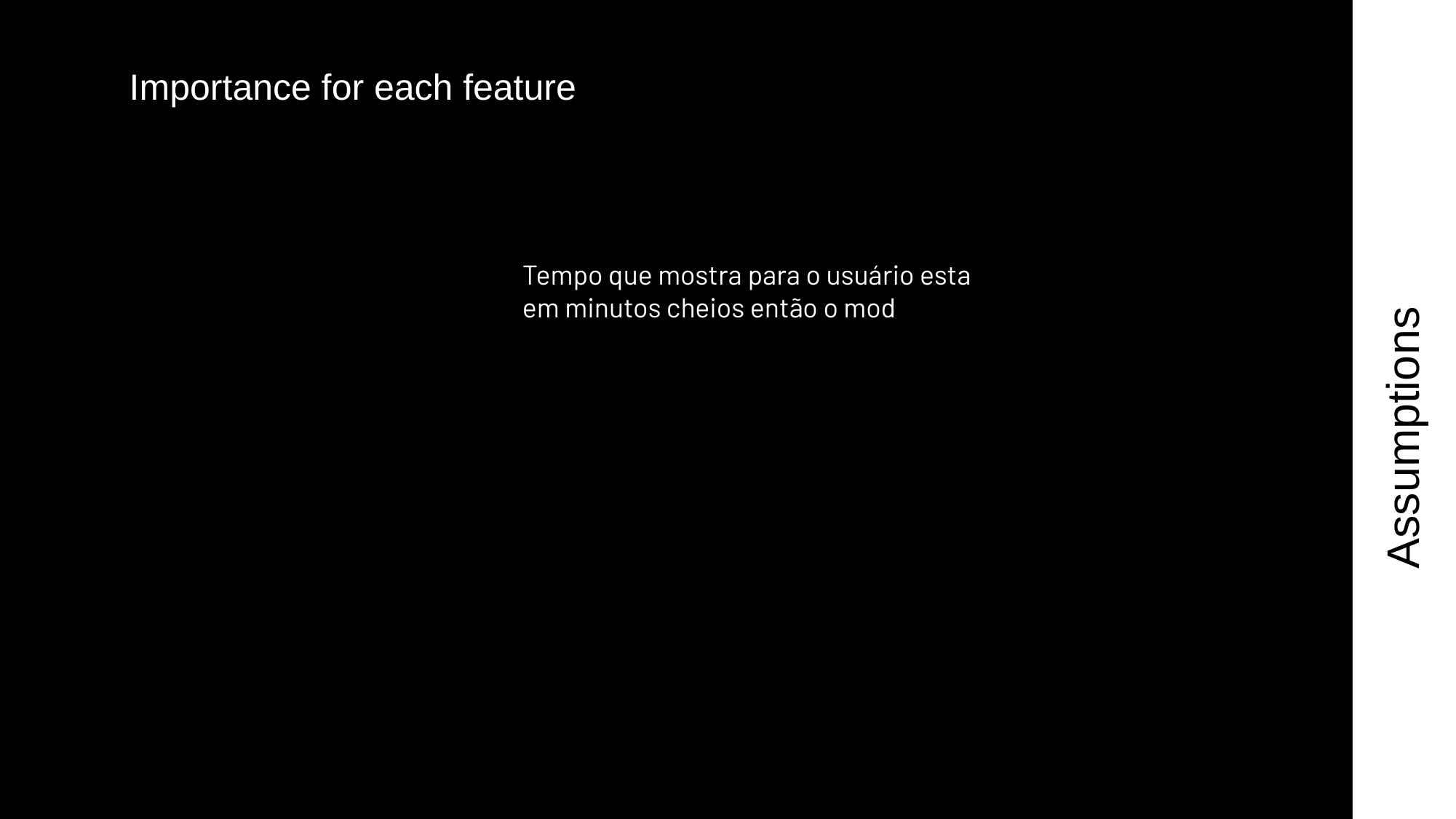

Importance for each feature
Tempo que mostra para o usuário esta em minutos cheios então o mod
# Assumptions